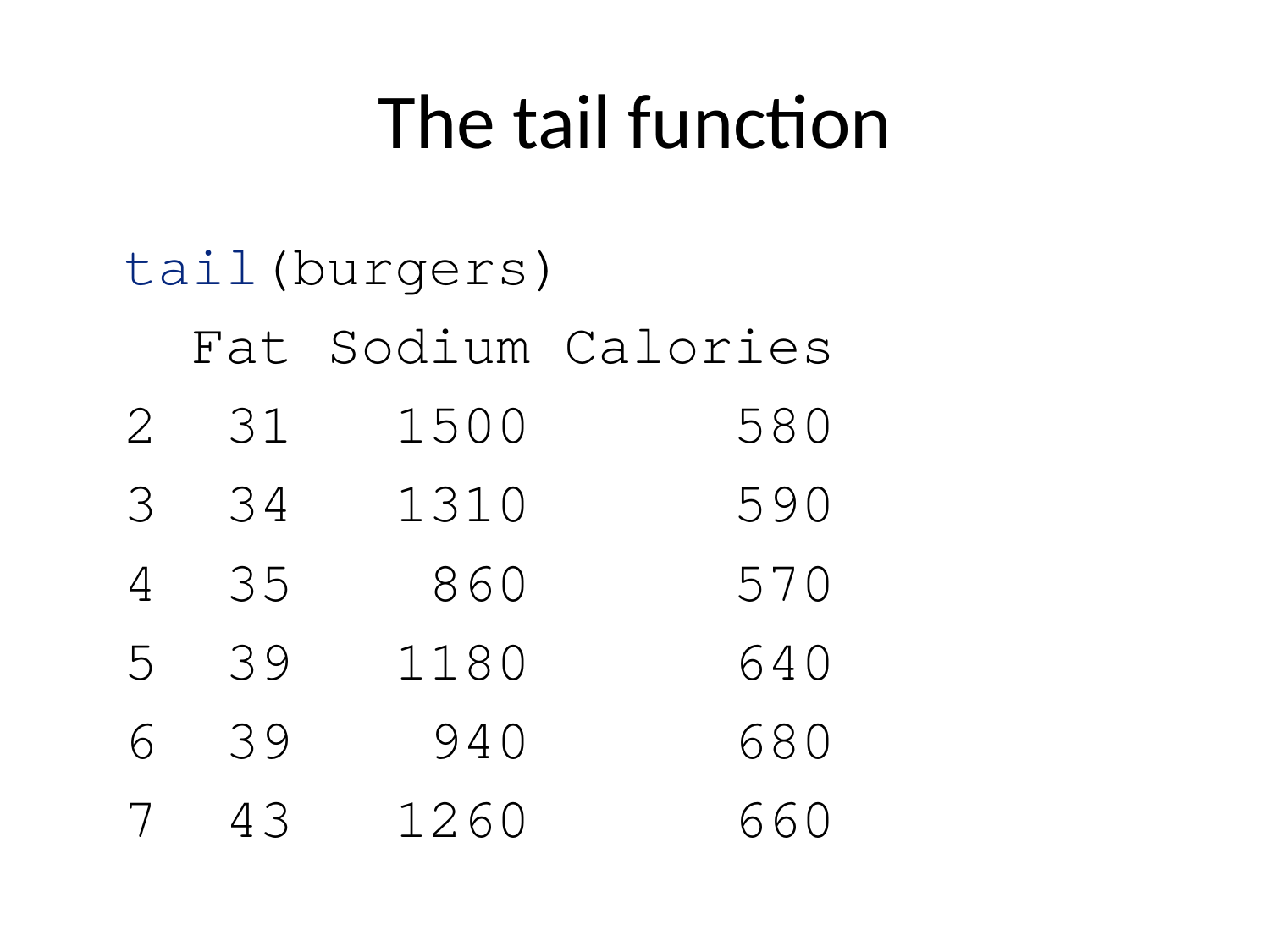

# The tail function
tail(burgers)
  Fat Sodium Calories
2  31   1500      580
3  34   1310      590
4  35    860      570
5  39   1180      640
6  39    940      680
7  43   1260      660